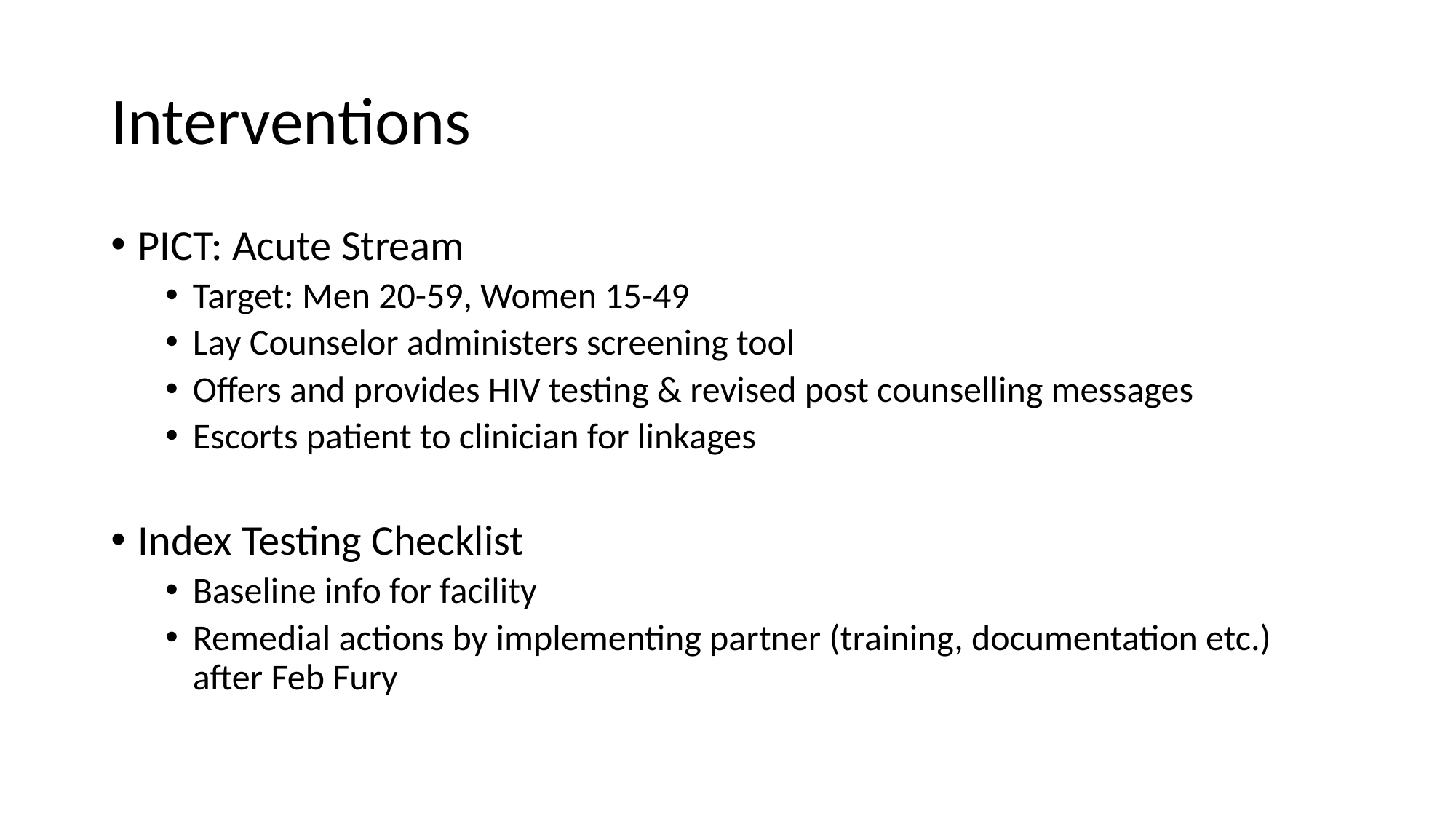

# Interventions
PICT: Acute Stream
Target: Men 20-59, Women 15-49
Lay Counselor administers screening tool
Offers and provides HIV testing & revised post counselling messages
Escorts patient to clinician for linkages

Index Testing Checklist
Baseline info for facility
Remedial actions by implementing partner (training, documentation etc.) after Feb Fury